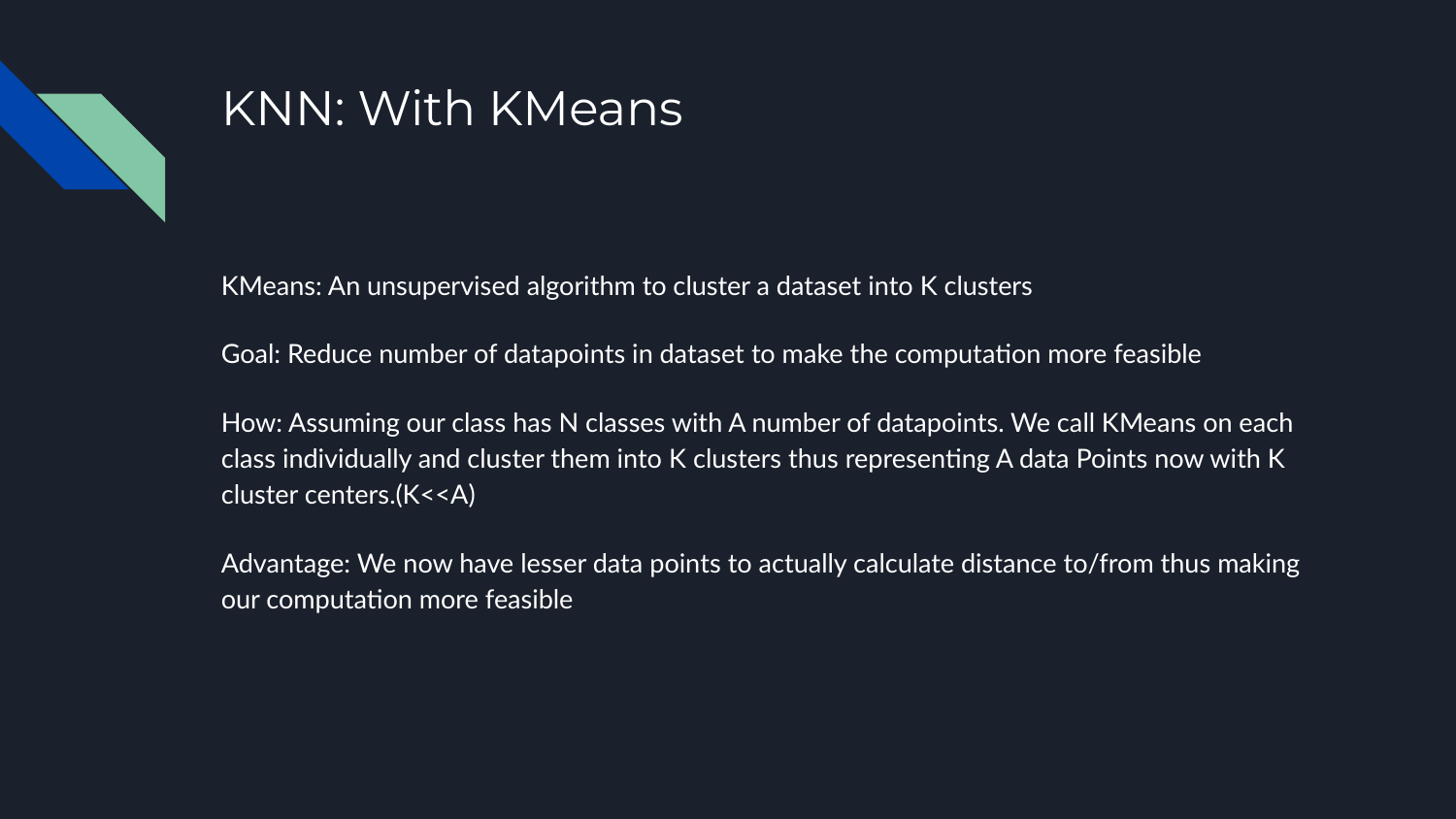

# KNN: With KMeans
KMeans: An unsupervised algorithm to cluster a dataset into K clusters
Goal: Reduce number of datapoints in dataset to make the computation more feasible
How: Assuming our class has N classes with A number of datapoints. We call KMeans on each class individually and cluster them into K clusters thus representing A data Points now with K cluster centers.(K<<A)
Advantage: We now have lesser data points to actually calculate distance to/from thus making our computation more feasible